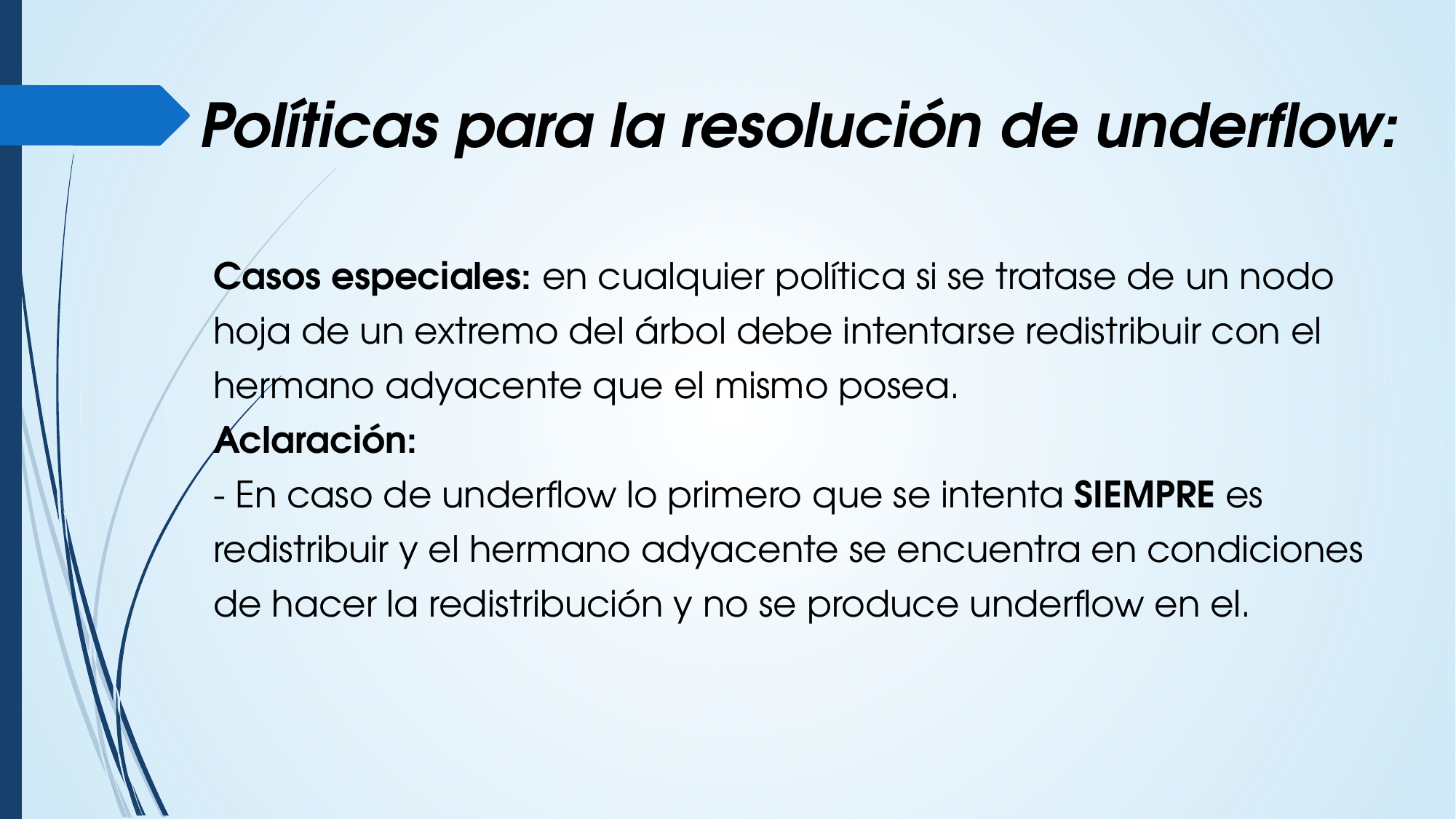

Políticas para la resolución de underflow:
Casos especiales: en cualquier política si se tratase de un nodo hoja de un extremo del árbol debe intentarse redistribuir con el hermano adyacente que el mismo posea.
Aclaración:
- En caso de underflow lo primero que se intenta SIEMPRE es redistribuir y el hermano adyacente se encuentra en condiciones de hacer la redistribución y no se produce underflow en el.